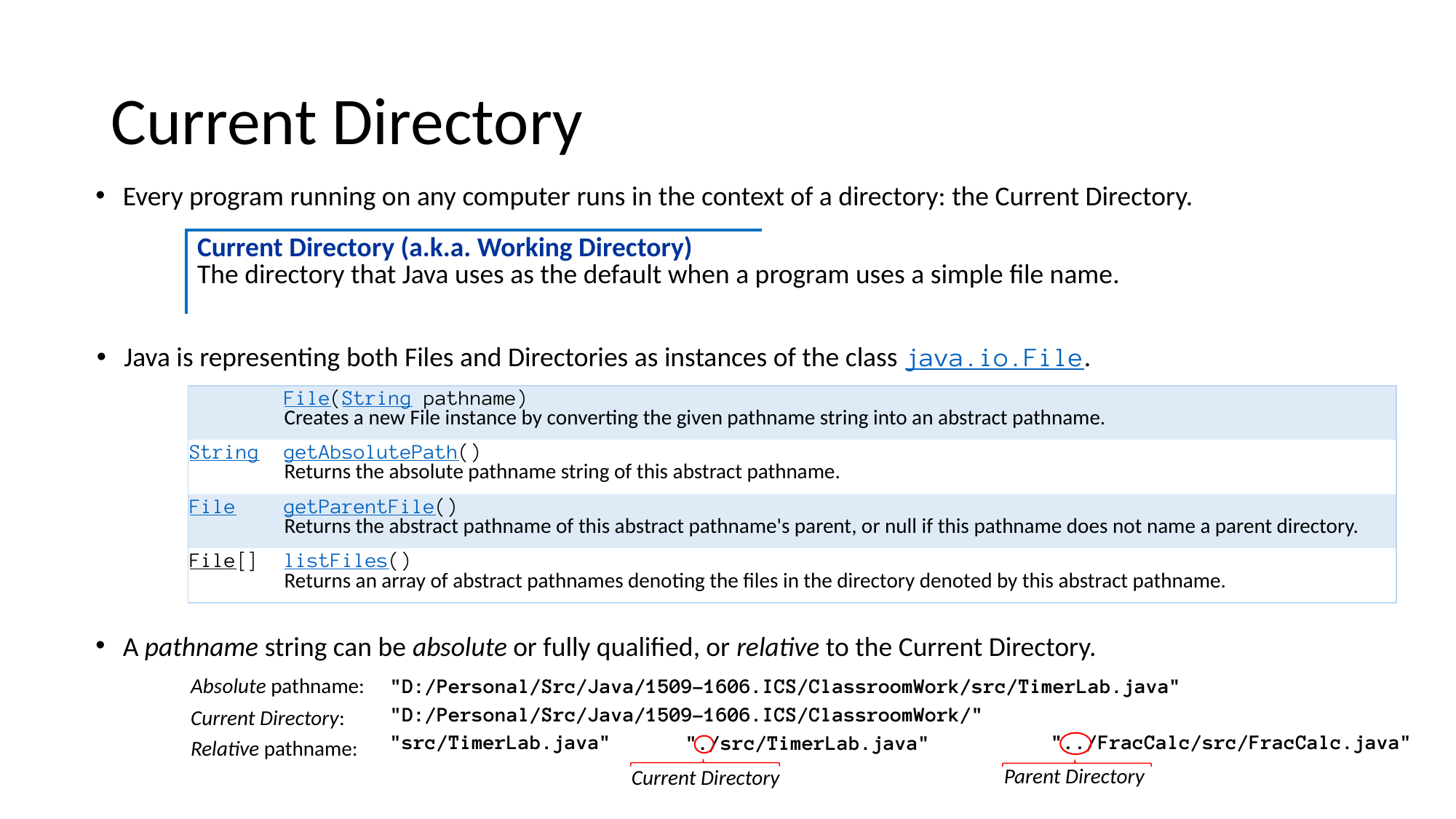

# Current Directory
Every program running on any computer runs in the context of a directory: the Current Directory.
| Current Directory (a.k.a. Working Directory) |  |
| --- | --- |
| The directory that Java uses as the default when a program uses a simple file name. |  |
Java is representing both Files and Directories as instances of the class java.io.File.
|  | File(String pathname) Creates a new File instance by converting the given pathname string into an abstract pathname. |
| --- | --- |
| String | getAbsolutePath() Returns the absolute pathname string of this abstract pathname. |
| File | getParentFile() Returns the abstract pathname of this abstract pathname's parent, or null if this pathname does not name a parent directory. |
| File[] | listFiles() Returns an array of abstract pathnames denoting the files in the directory denoted by this abstract pathname. |
A pathname string can be absolute or fully qualified, or relative to the Current Directory.
Absolute pathname:
 "D:/Personal/Src/Java/1509-1606.ICS/ClassroomWork/src/TimerLab.java"

 "D:/Personal/Src/Java/1509-1606.ICS/ClassroomWork/"
Current Directory:
 "../FracCalc/src/FracCalc.java"
 "src/TimerLab.java"
 "./src/TimerLab.java"
Relative pathname:

Parent Directory
Current Directory